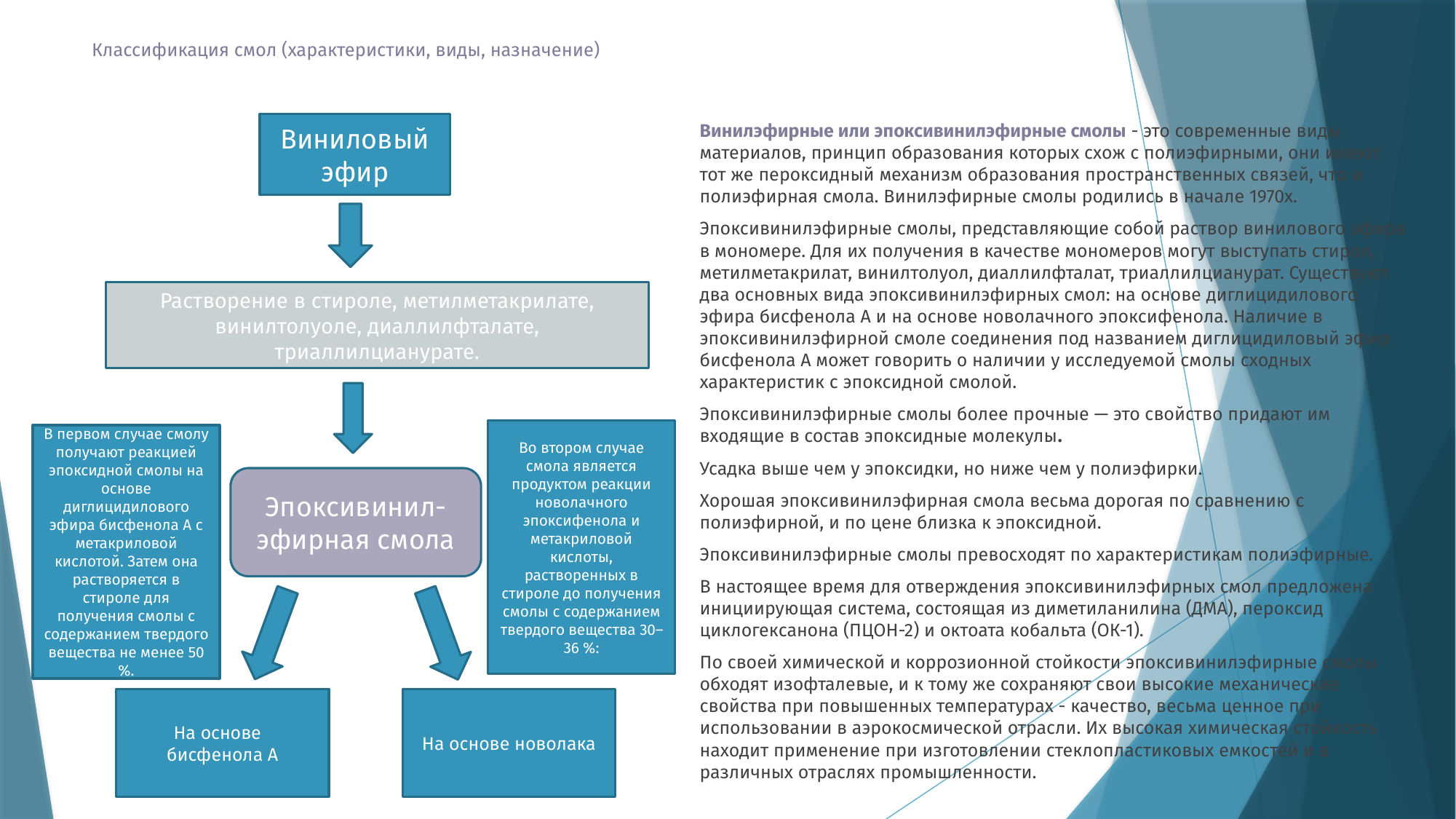

# Классификация смол (характеристики, виды, назначение)
Винилэфирные или эпоксивинилэфирные смолы - это современные виды материалов, принцип образования которых схож с полиэфирными, они имеют тот же пероксидный механизм образования пространственных связей, что и полиэфирная смола. Винилэфирные смолы родились в начале 1970х.
Эпоксивинилэфирные смолы, представляющие собой раствор винилового эфира в мономере. Для их получения в качестве мономеров могут выступать стирол, метилметакрилат, винилтолуол, диаллилфталат, триаллилцианурат. Существуют два основных вида эпоксивинилэфирных смол: на основе диглицидилового эфира бисфенола А и на основе новолачного эпоксифенола. Наличие в эпоксивинилэфирной смоле соединения под названием диглицидиловый эфир бисфенола А может говорить о наличии у исследуемой смолы сходных характеристик с эпоксидной смолой.
Эпоксивинилэфирные смолы более прочные — это свойство придают им входящие в состав эпоксидные молекулы.
Усадка выше чем у эпоксидки, но ниже чем у полиэфирки.
Хорошая эпоксивинилэфирная смола весьма дорогая по сравнению с полиэфирной, и по цене близка к эпоксидной.
Эпоксивинилэфирные смолы превосходят по характеристикам полиэфирные.
В настоящее время для отверждения эпоксивинилэфирных смол предложена инициирующая система, состоящая из диметиланилина (ДМА), пероксид циклогексанона (ПЦОН-2) и октоата кобальта (ОК-1).
По своей химической и коррозионной стойкости эпоксивинилэфирные смолы обходят изофталевые, и к тому же сохраняют свои высокие механические свойства при повышенных температурах - качество, весьма ценное при использовании в аэрокосмической отрасли. Их высокая химическая стойкость находит применение при изготовлении стеклопластиковых емкостей и в различных отраслях промышленности.
Виниловый эфир

Растворение в стироле, метилметакрилате, винилтолуоле, диаллилфталате, триаллилцианурате.

Во втором случае смола является продуктом реакции новолачного эпоксифенола и метакриловой кислоты, растворенных в стироле до получения смолы с содержанием твердого вещества 30–36 %:
В первом случае смолу получают реакцией эпоксидной смолы на основе диглицидилового эфира бисфенола А с метакриловой кислотой. Затем она растворяется в стироле для получения смолы с содержанием твердого вещества не менее 50 %.
Эпоксивинил-эфирная смола

На основе новолака
На основе   бисфенола А